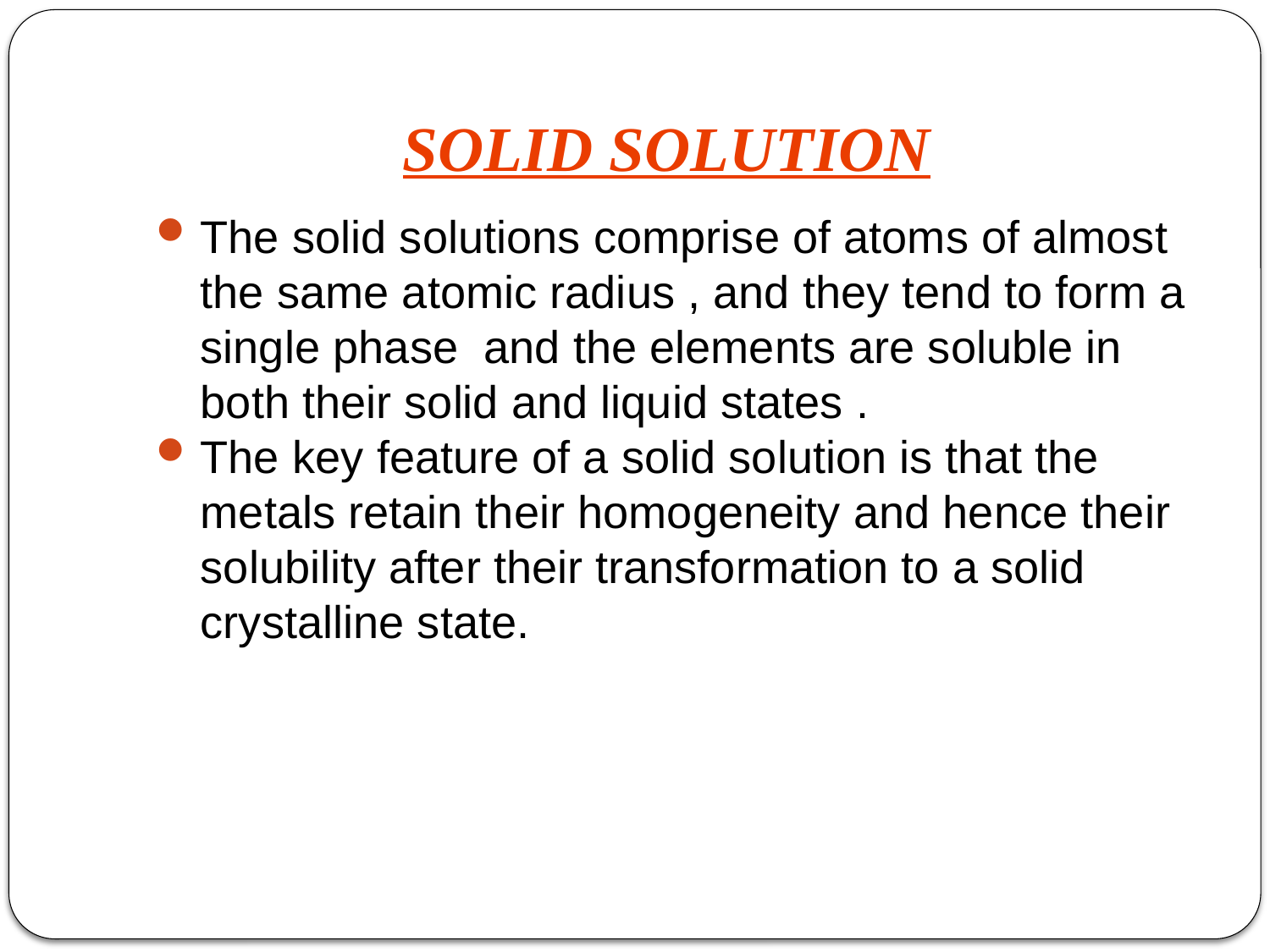

# SOLID SOLUTION
The solid solutions comprise of atoms of almost the same atomic radius , and they tend to form a single phase  and the elements are soluble in both their solid and liquid states .
The key feature of a solid solution is that the metals retain their homogeneity and hence their solubility after their transformation to a solid crystalline state.